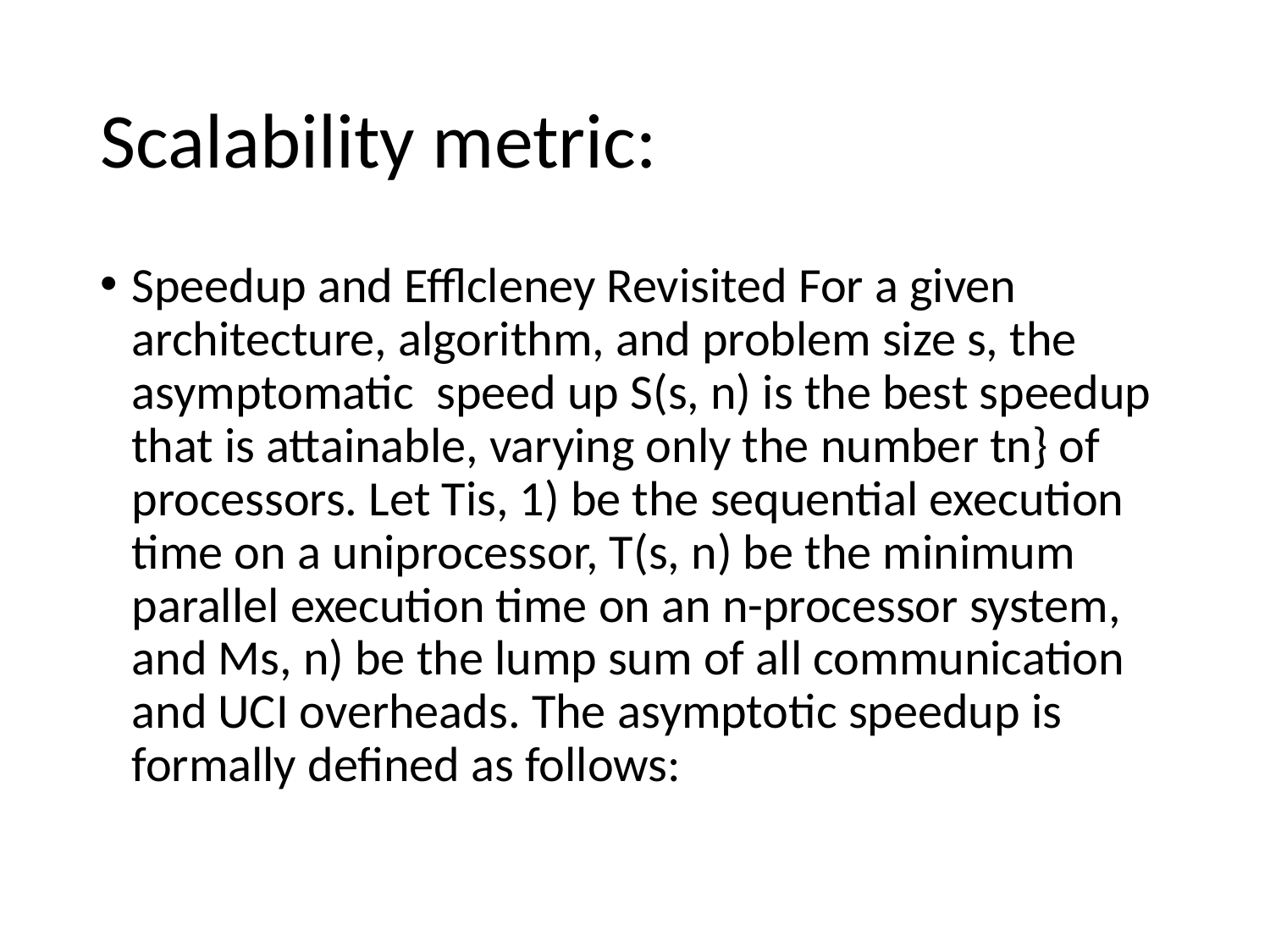

# Scalability metric:
Speedup and Efflcleney Revisited For a given architecture, algorithm, and problem size s, the asymptomatic  speed up S(s, n) is the best speedup that is attainable, varying only the number tn} of processors. Let Tis, 1) be the sequential execution time on a uniprocessor, T(s, n) be the minimum parallel execution time on an n-processor system, and Ms, n) be the lump sum of all communication and UCI overheads. The asymptotic speedup is formally defined as follows: